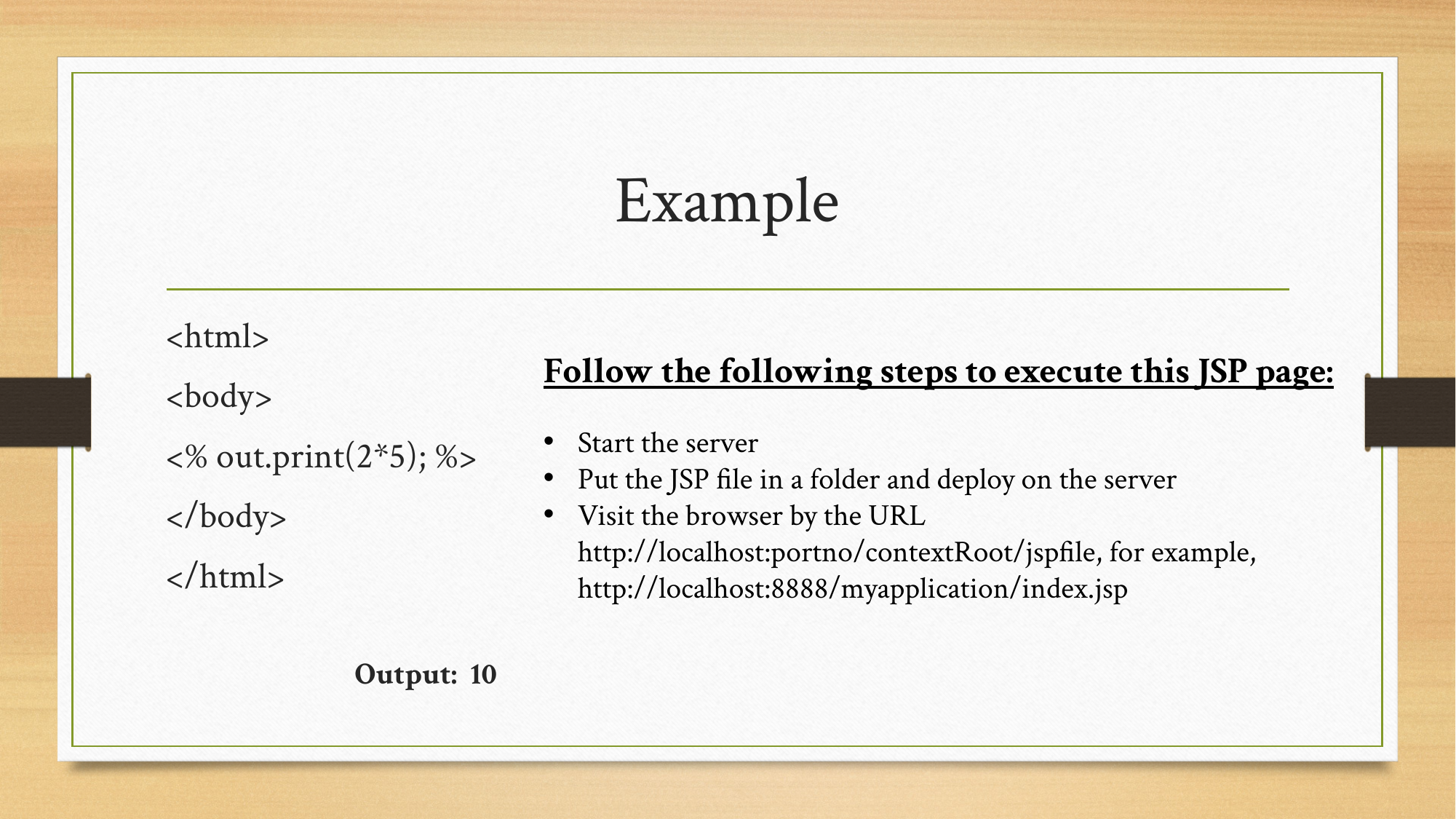

# Example
<html>
<body>
<% out.print(2*5); %>
</body>
</html>

Follow the following steps to execute this JSP page:

Start the server
Put the JSP file in a folder and deploy on the server
Visit the browser by the URL http://localhost:portno/contextRoot/jspfile, for example, http://localhost:8888/myapplication/index.jsp
Output:  10